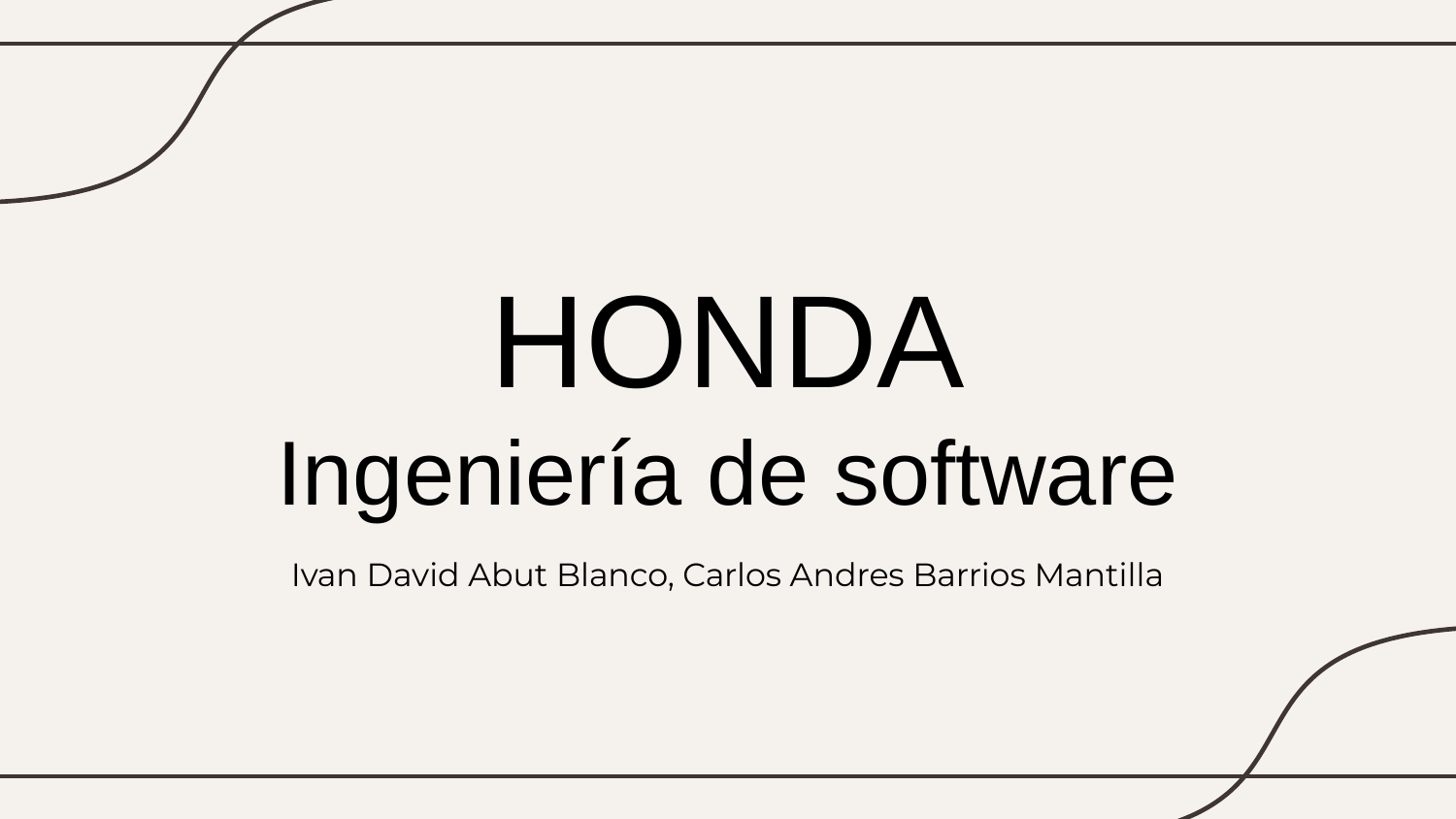

# HONDA
Ingeniería de software
Ivan David Abut Blanco, Carlos Andres Barrios Mantilla